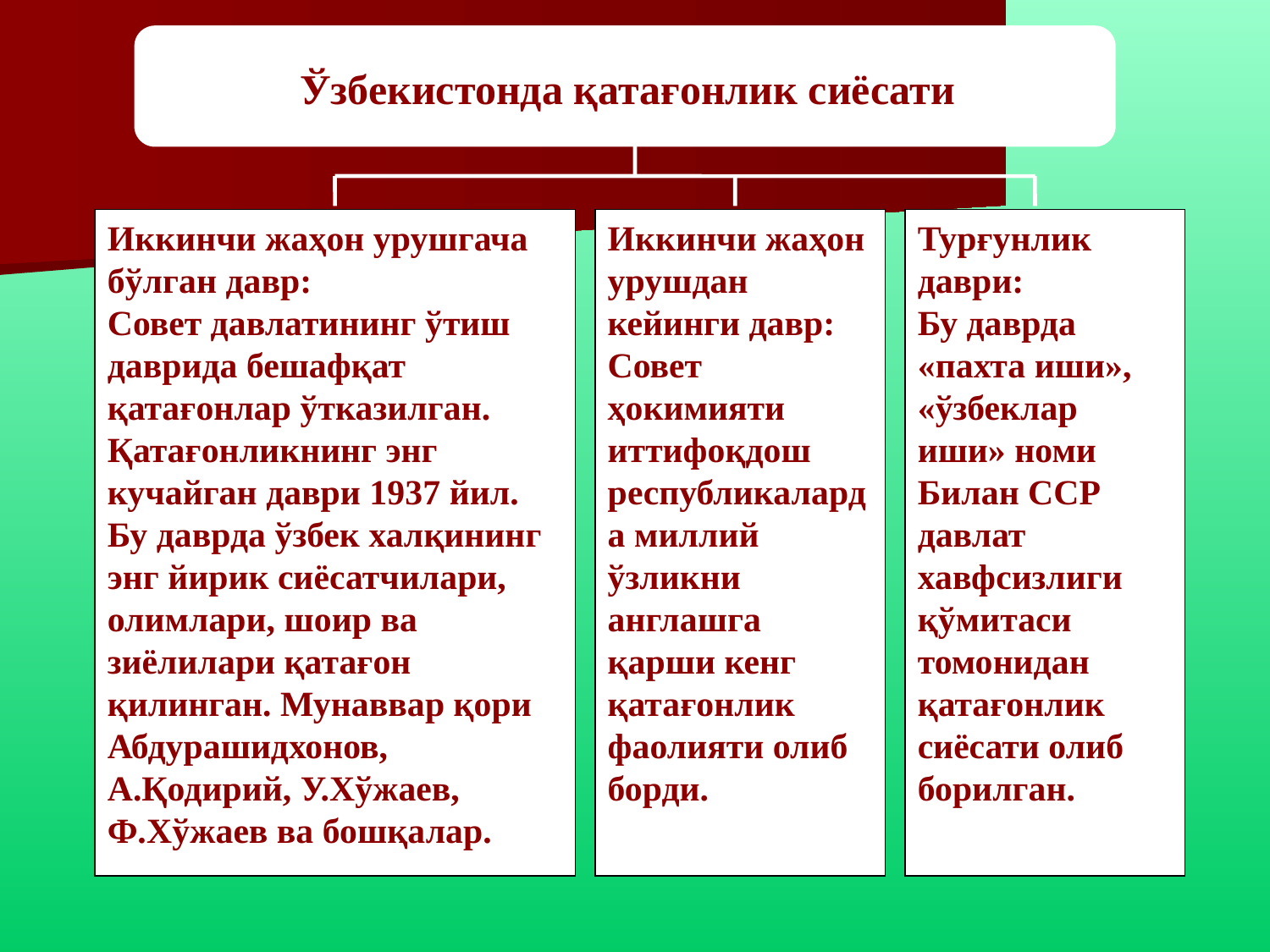

Ўзбекистонда қатағонлик сиёсати

Иккинчи жаҳон урушгача бўлган давр:
Совет давлатининг ўтиш даврида бешафқат қатағонлар ўтказилган. Қатағонликнинг энг кучайган даври 1937 йил.
Бу даврда ўзбек халқининг энг йирик сиёсатчилари, олимлари, шоир ва зиёлилари қатағон қилинган. Мунаввар қори Абдурашидхонов, А.Қодирий, У.Хўжаев, Ф.Хўжаев ва бошқалар.
Иккинчи жаҳон урушдан кейинги давр:
Совет ҳокимияти иттифоқдош республикаларда миллий ўзликни англашга қарши кенг қатағонлик фаолияти олиб борди.

Турғунлик даври:
Бу даврда «пахта иши», «ўзбеклар иши» номи Билан ССР давлат хавфсизлиги қўмитаси томонидан қатағонлик сиёсати олиб борилган.